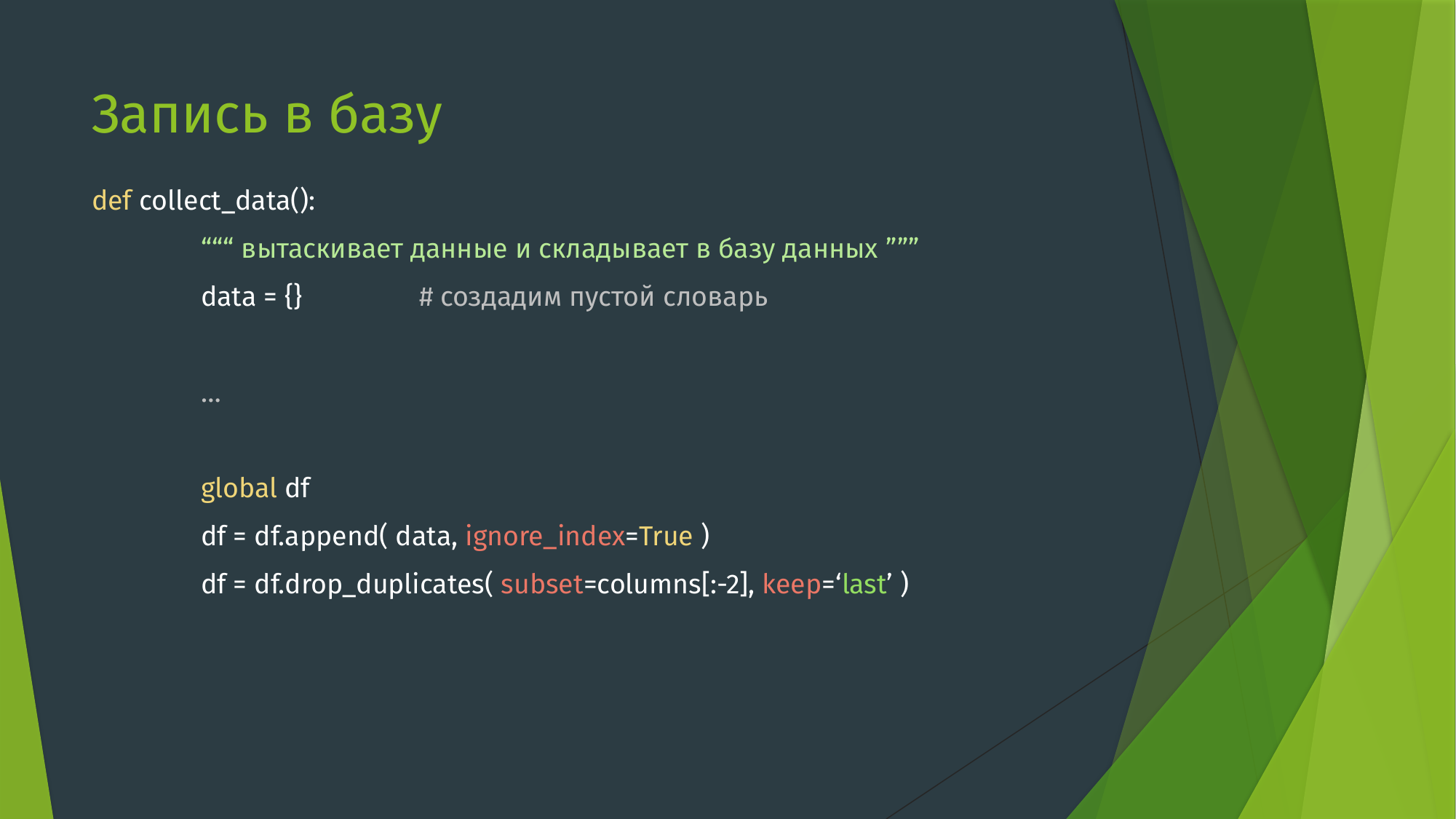

# Запись в базу
def collect_data():
	“““ вытаскивает данные и складывает в базу данных ”””
	data = {}		# создадим пустой словарь

	…

	global df
	df = df.append( data, ignore_index=True )
    	df = df.drop_duplicates( subset=columns[:-2], keep=‘last’ )